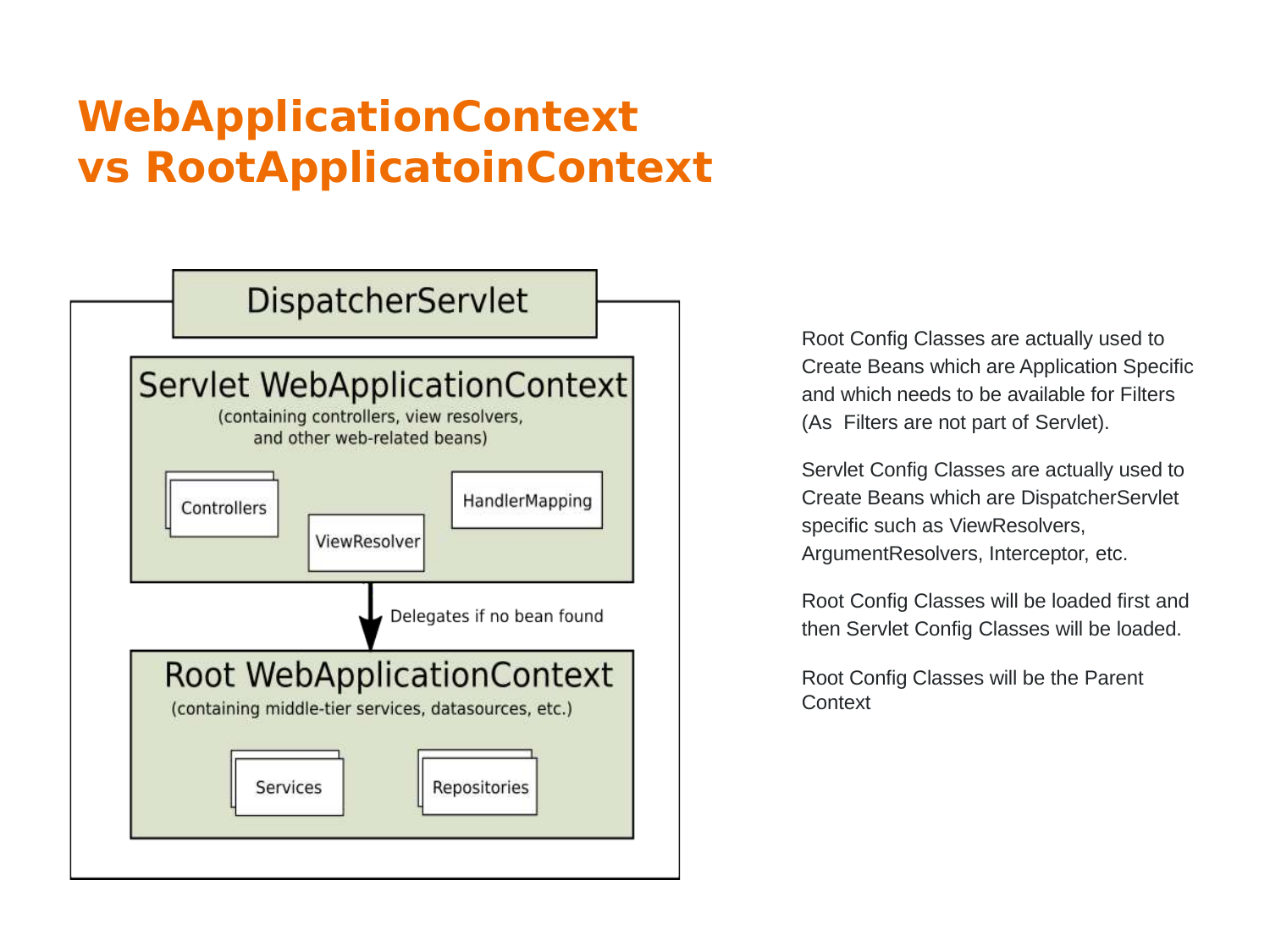

WebApplicationContext
vs RootApplicatoinContext

Root Config Classes are actually used to  Create Beans which are Application Specific  and which needs to be available for Filters (As  Filters are not part of Servlet).
Servlet Config Classes are actually used to  Create Beans which are DispatcherServlet  specific such as ViewResolvers,  ArgumentResolvers, Interceptor, etc.
Root Config Classes will be loaded first and  then Servlet Config Classes will be loaded.

Root Config Classes will be the Parent Context